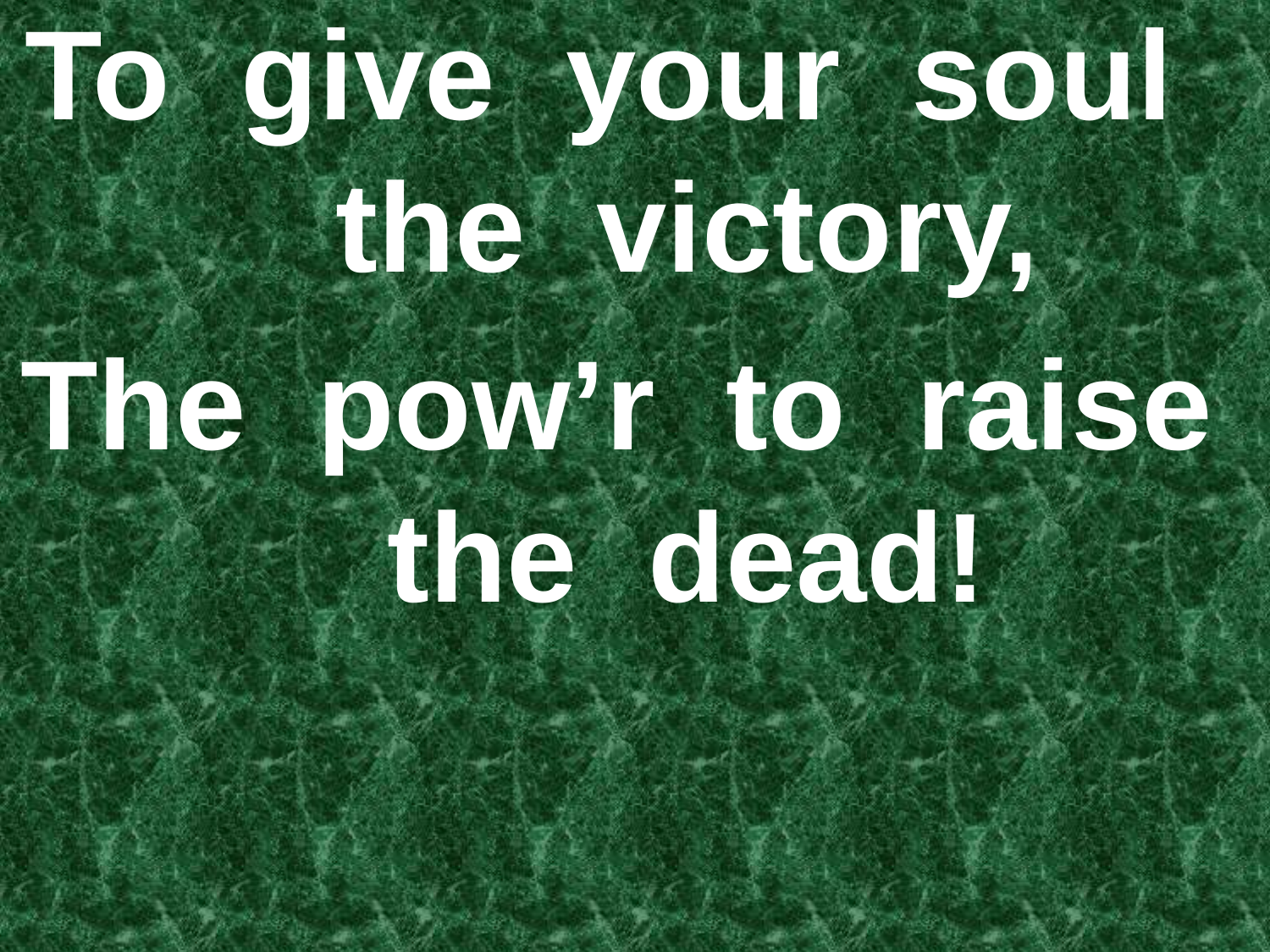

To  give  your  soul      the  victory,
The  pow’r  to  raise     the  dead!